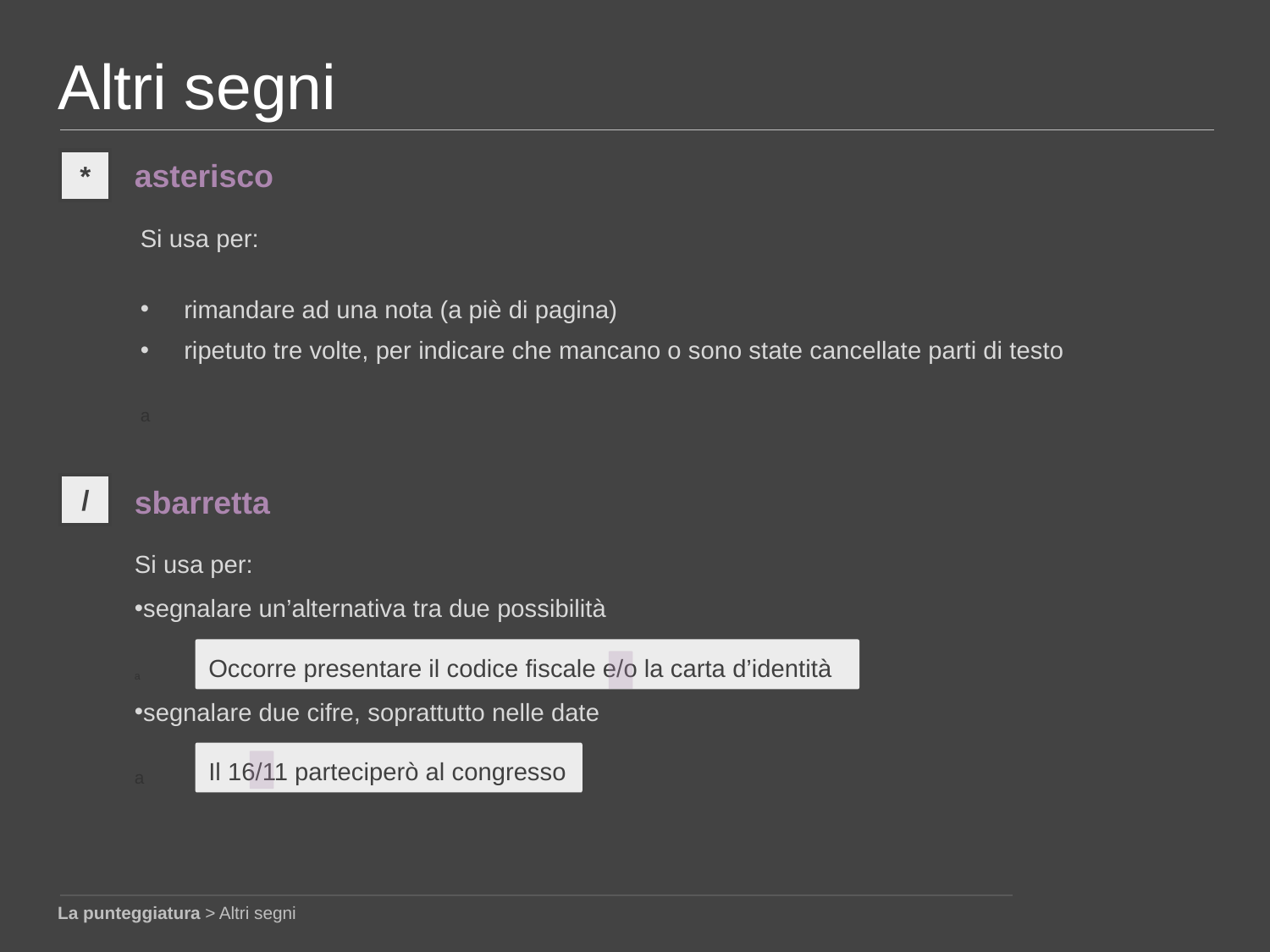

Altri segni
asterisco
*
Si usa per:

     rimandare ad una nota (a piè di pagina)
     ripetuto tre volte, per indicare che mancano o sono state cancellate parti di testo
a

sbarretta

Si usa per:
segnalare un’alternativa tra due possibilità
a
segnalare due cifre, soprattutto nelle date
a
/
Occorre presentare il codice fiscale e/o la carta d’identità

Il 16/11 parteciperò al congresso

La punteggiatura > Altri segni